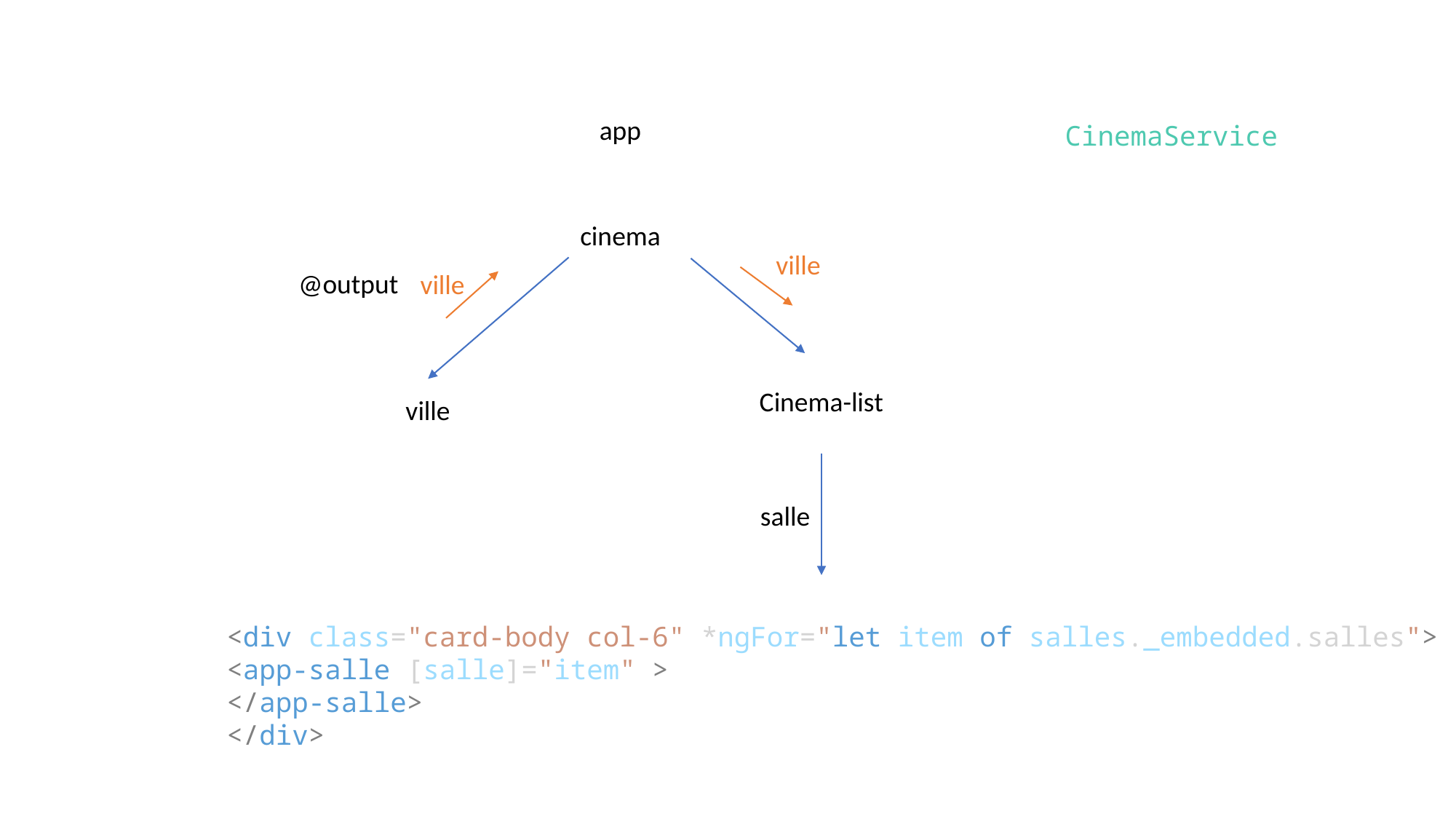

app
CinemaService

cinema
ville
@output
ville
Cinema-list
ville
salle
<div class="card-body col-6" *ngFor="let item of salles._embedded.salles">
<app-salle [salle]="item" >
</app-salle>
</div>